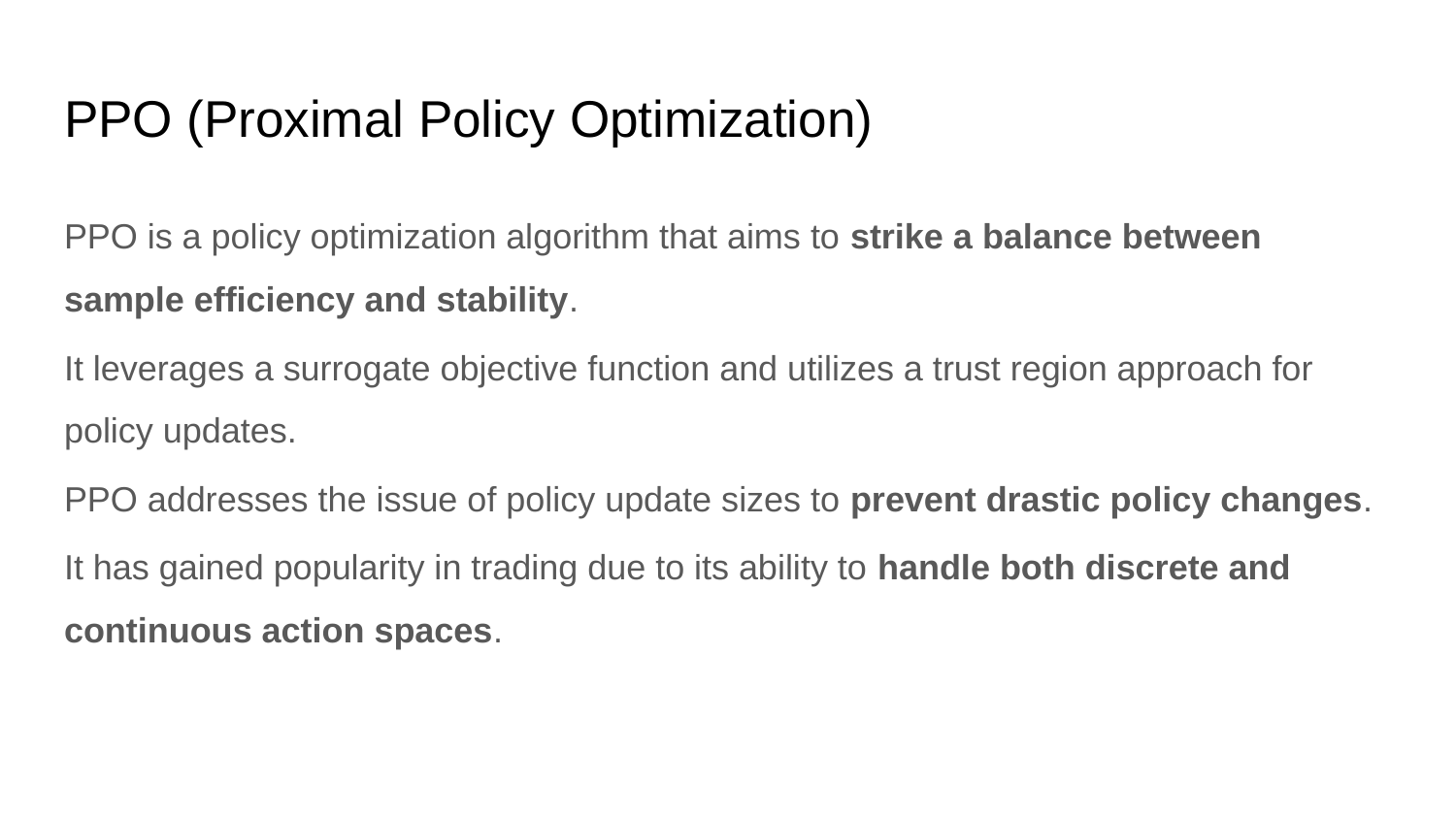

# PPO (Proximal Policy Optimization)
PPO is a policy optimization algorithm that aims to strike a balance between sample efficiency and stability.
It leverages a surrogate objective function and utilizes a trust region approach for policy updates.
PPO addresses the issue of policy update sizes to prevent drastic policy changes.
It has gained popularity in trading due to its ability to handle both discrete and continuous action spaces.